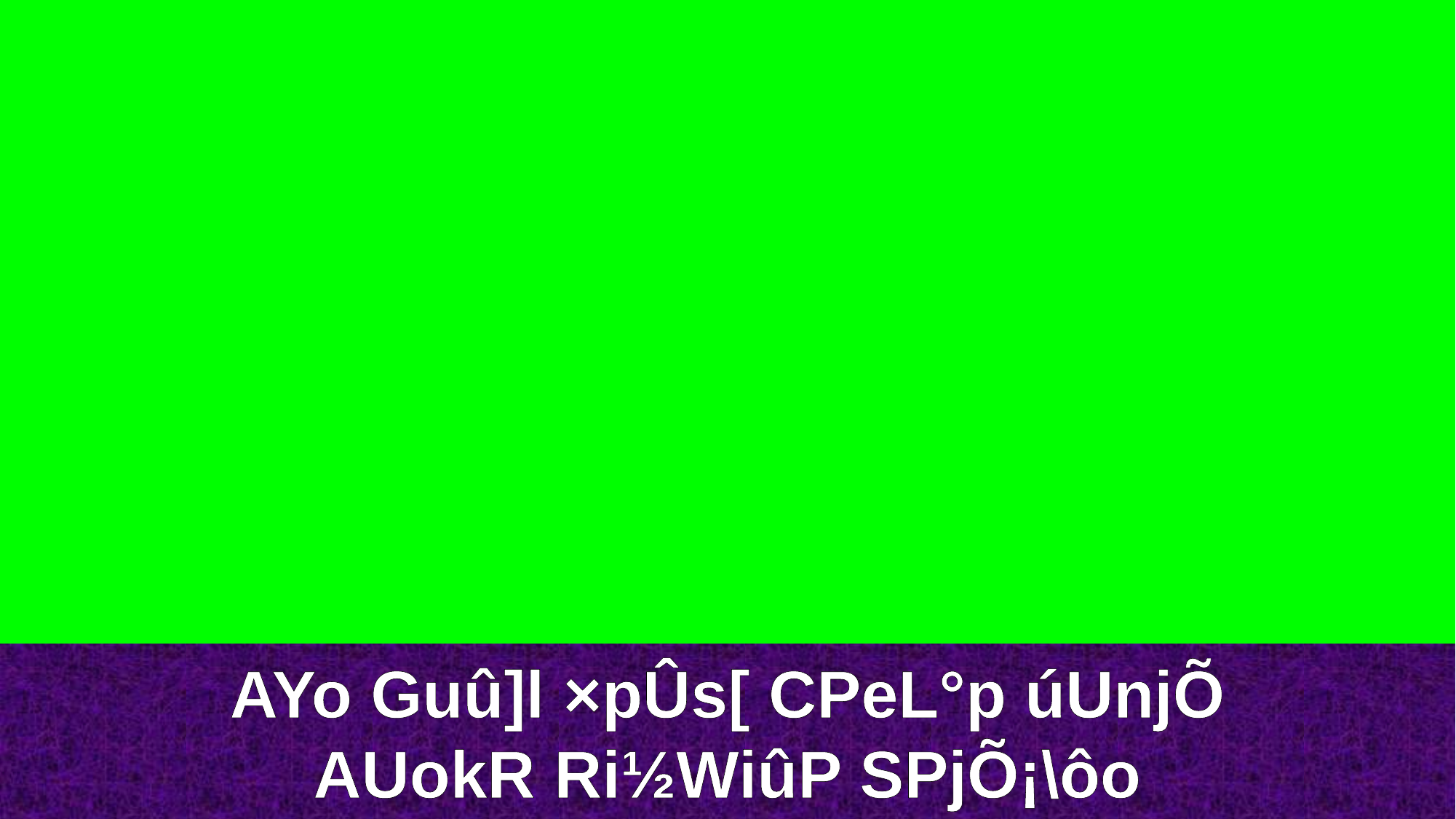

AYo Guû]l ×pÛs[ CPeL°p úUnjÕ
AUokR Ri½WiûP SPjÕ¡\ôo